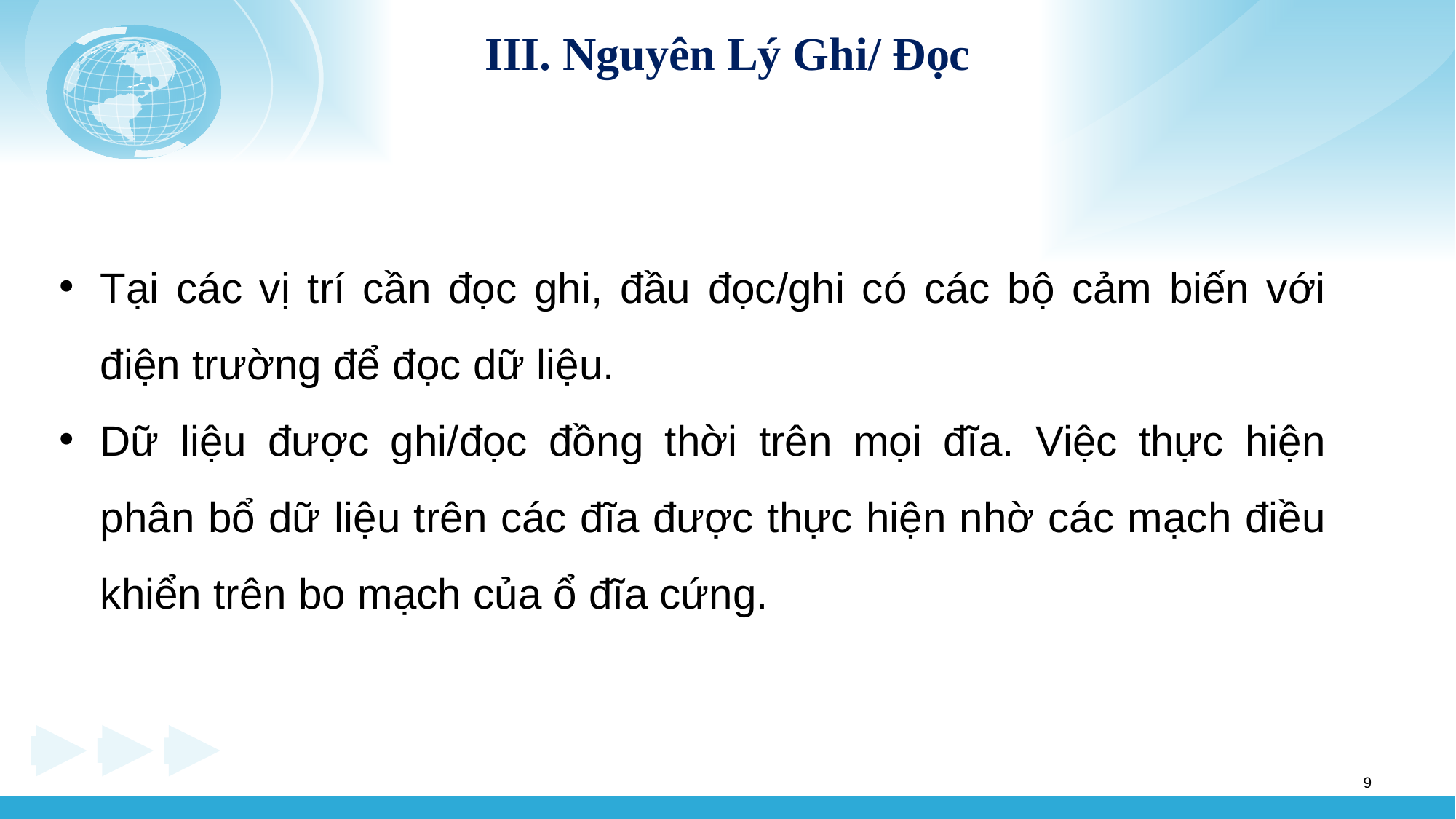

# III. Nguyên Lý Ghi/ Đọc
Tại các vị trí cần đọc ghi, đầu đọc/ghi có các bộ cảm biến với điện trường để đọc dữ liệu.
Dữ liệu được ghi/đọc đồng thời trên mọi đĩa. Việc thực hiện phân bổ dữ liệu trên các đĩa được thực hiện nhờ các mạch điều khiển trên bo mạch của ổ đĩa cứng.
9